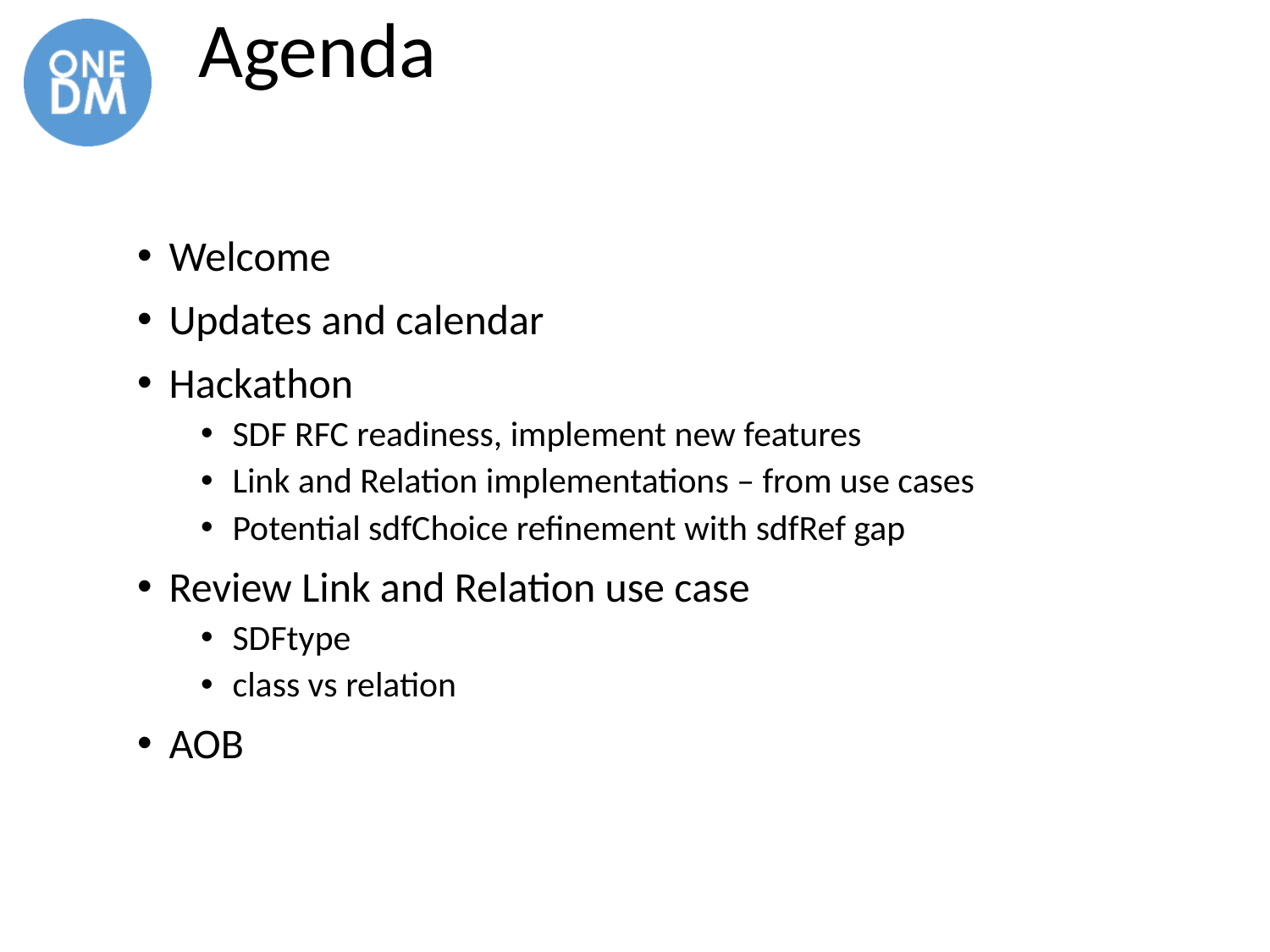

# Agenda
Welcome
Updates and calendar
Hackathon
SDF RFC readiness, implement new features
Link and Relation implementations – from use cases
Potential sdfChoice refinement with sdfRef gap
Review Link and Relation use case
SDFtype
class vs relation
AOB